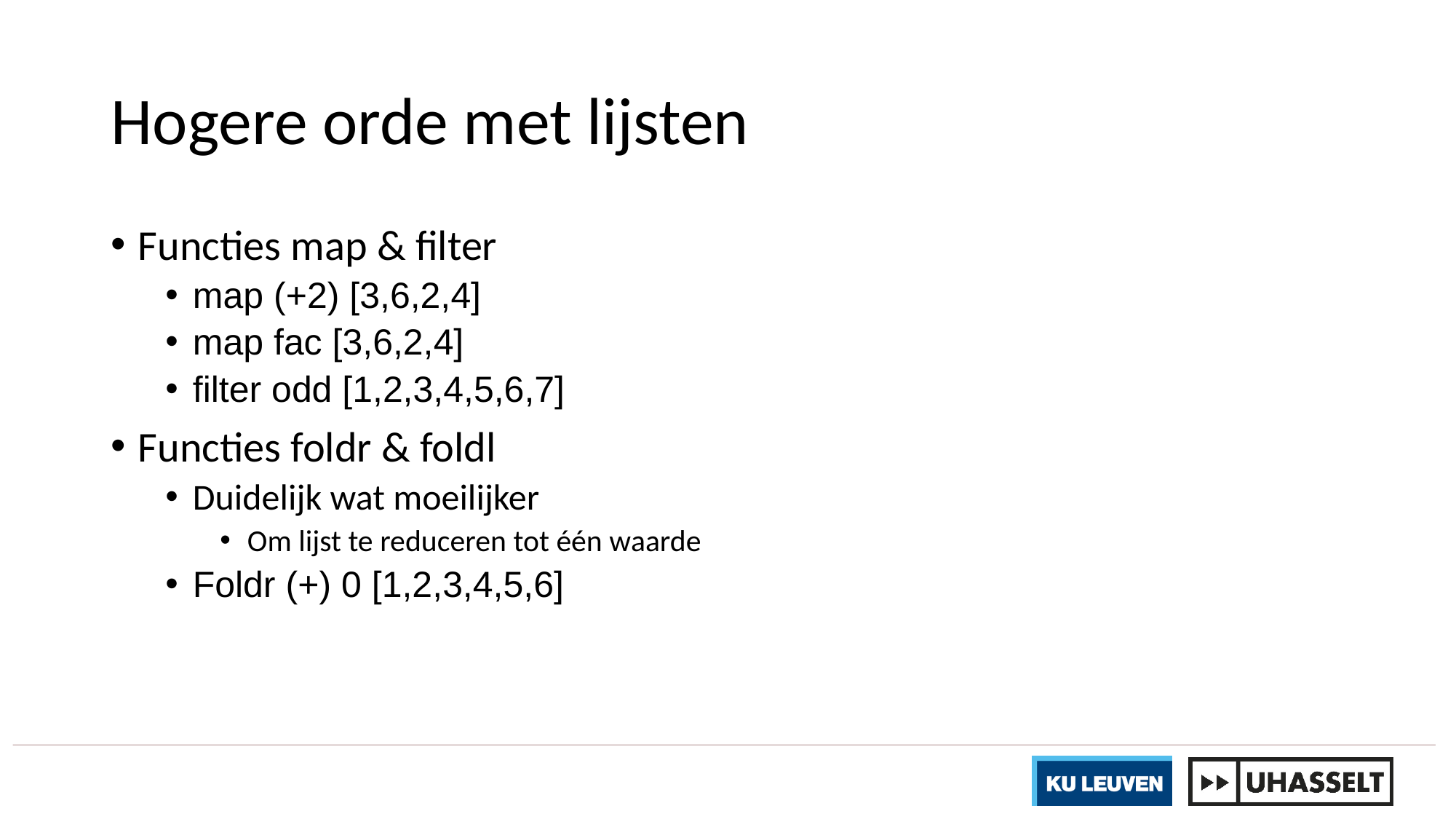

# Hogere orde met lijsten
Functies map & filter
map (+2) [3,6,2,4]
map fac [3,6,2,4]
filter odd [1,2,3,4,5,6,7]
Functies foldr & foldl
Duidelijk wat moeilijker
Om lijst te reduceren tot één waarde
Foldr (+) 0 [1,2,3,4,5,6]